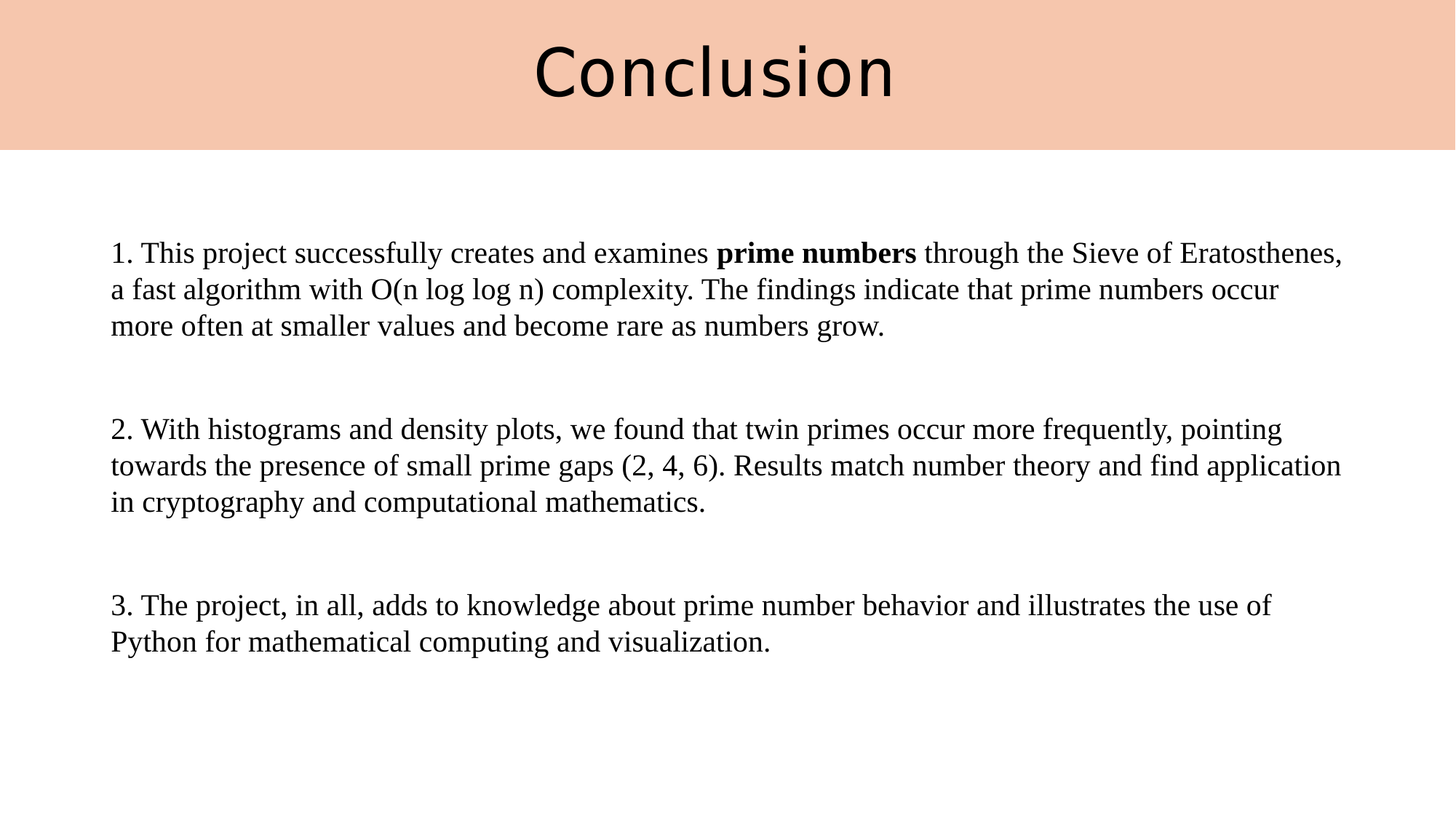

# Conclusion
1. This project successfully creates and examines prime numbers through the Sieve of Eratosthenes, a fast algorithm with O(n log log n) complexity. The findings indicate that prime numbers occur more often at smaller values and become rare as numbers grow.

2. With histograms and density plots, we found that twin primes occur more frequently, pointing towards the presence of small prime gaps (2, 4, 6). Results match number theory and find application in cryptography and computational mathematics.

3. The project, in all, adds to knowledge about prime number behavior and illustrates the use of Python for mathematical computing and visualization.